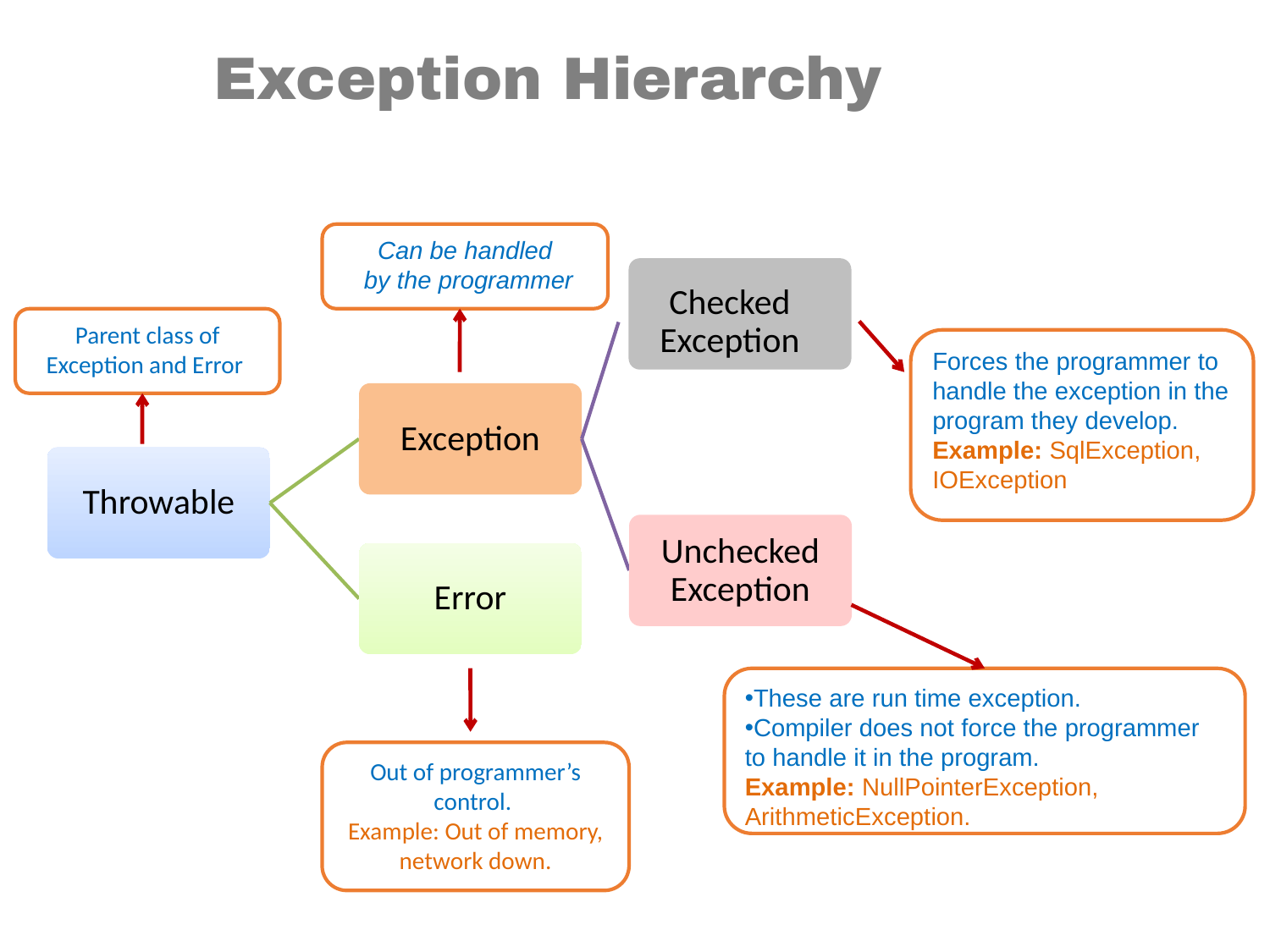

# Exception Hierarchy
Can be handled
 by the programmer

Checked Exception

Exception

Throwable

Unchecked Exception

Error

Parent class of Exception and Error

Forces the programmer to handle the exception in the program they develop.
Example: SqlException, IOException

These are run time exception.
Compiler does not force the programmer to handle it in the program.
Example: NullPointerException, ArithmeticException.

Out of programmer’s control.
Example: Out of memory, network down.